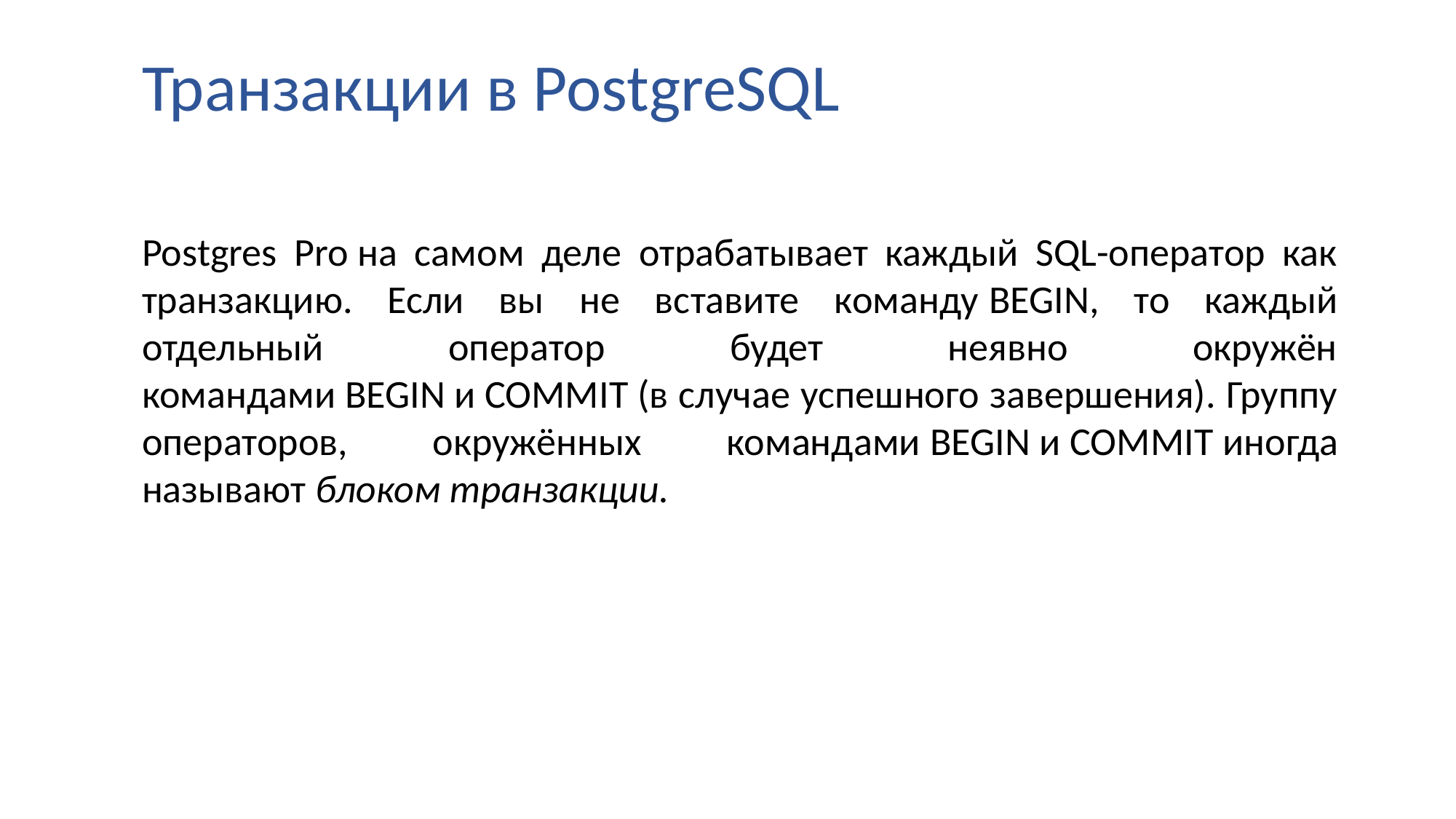

# Транзакции в PostgreSQL
Postgres Pro на самом деле отрабатывает каждый SQL-оператор как транзакцию. Если вы не вставите команду BEGIN, то каждый отдельный оператор будет неявно окружён командами BEGIN и COMMIT (в случае успешного завершения). Группу операторов, окружённых командами BEGIN и COMMIT иногда называют блоком транзакции.